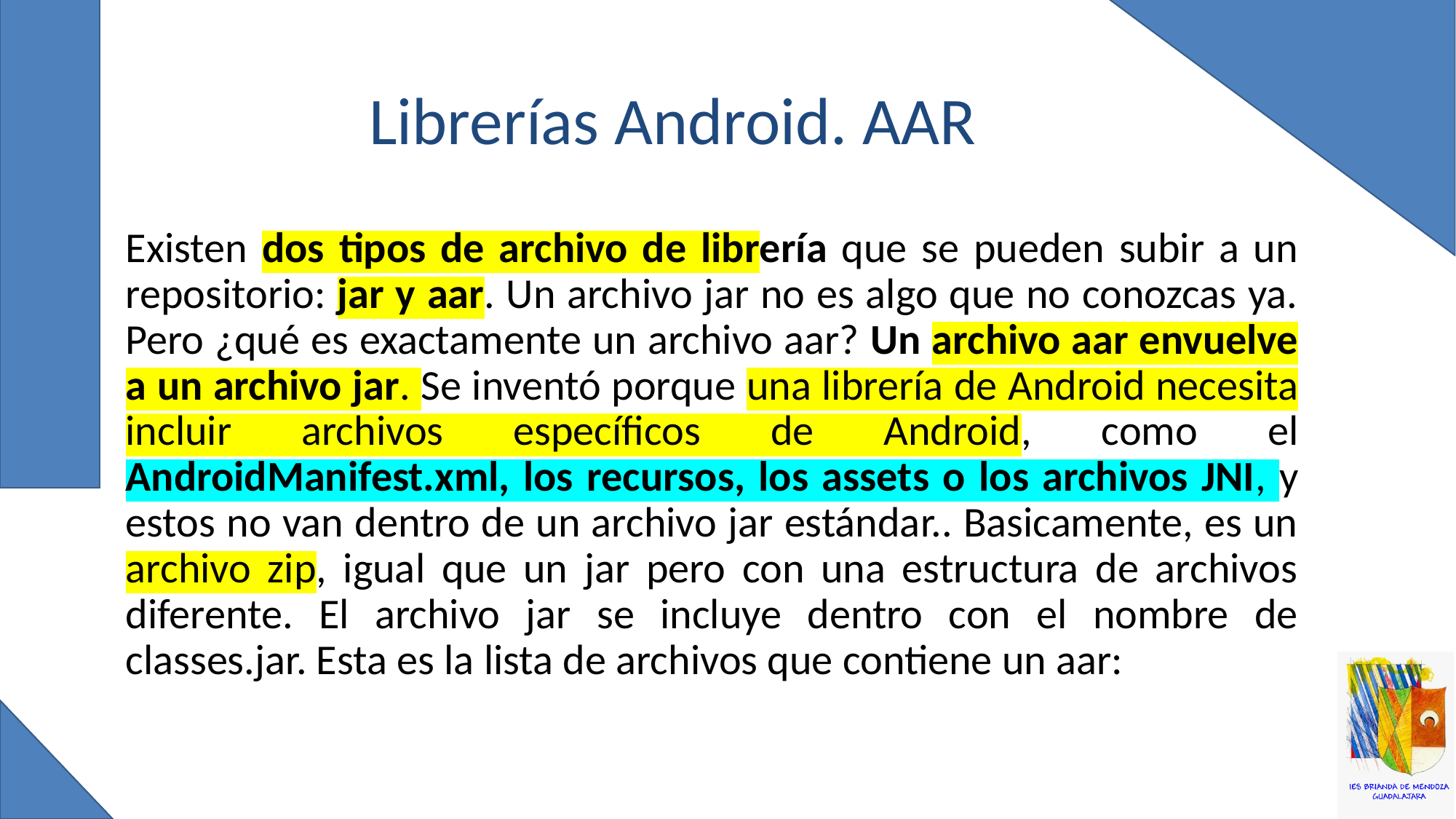

# Librerías Android. AAR
Existen dos tipos de archivo de librería que se pueden subir a un repositorio: jar y aar. Un archivo jar no es algo que no conozcas ya. Pero ¿qué es exactamente un archivo aar? Un archivo aar envuelve a un archivo jar. Se inventó porque una librería de Android necesita incluir archivos específicos de Android, como el AndroidManifest.xml, los recursos, los assets o los archivos JNI, y estos no van dentro de un archivo jar estándar.. Basicamente, es un archivo zip, igual que un jar pero con una estructura de archivos diferente. El archivo jar se incluye dentro con el nombre de classes.jar. Esta es la lista de archivos que contiene un aar: